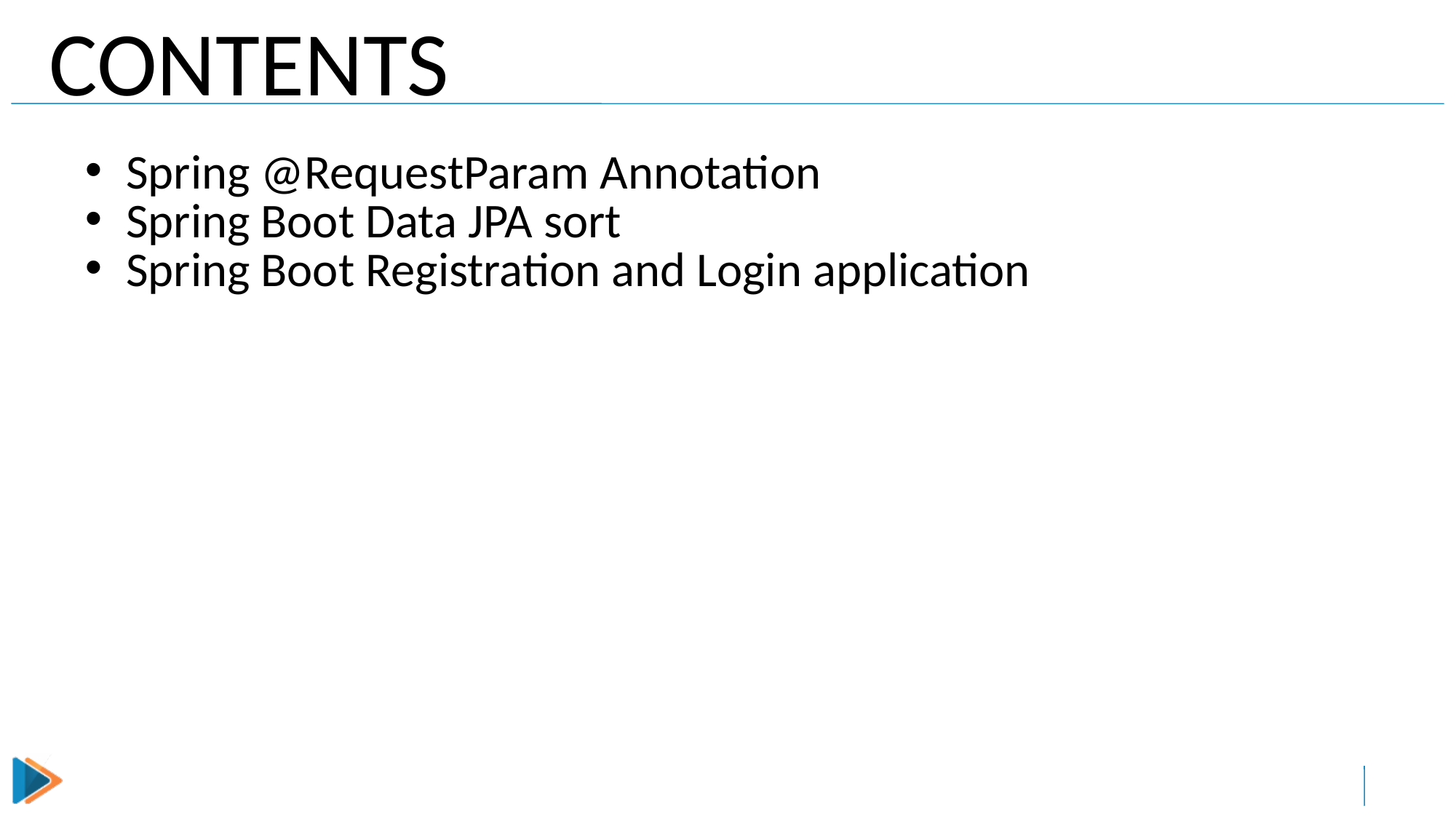

# CONTENTS
Spring @RequestParam Annotation
Spring Boot Data JPA sort
Spring Boot Registration and Login application